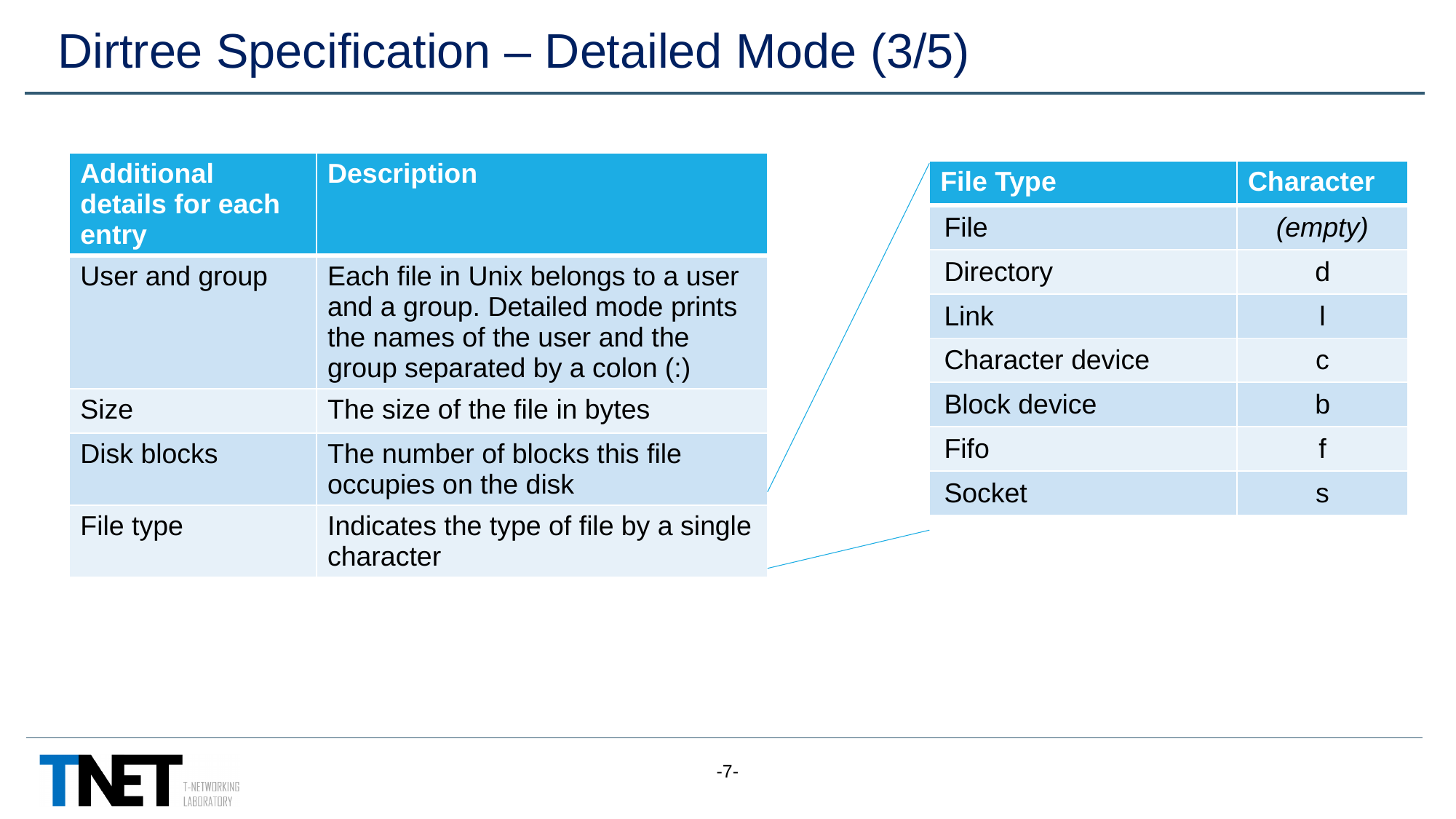

# Dirtree Specification – Detailed Mode (3/5)
| Additional details for each entry | Description |
| --- | --- |
| User and group | Each file in Unix belongs to a user and a group. Detailed mode prints the names of the user and the group separated by a colon (:) |
| Size | The size of the file in bytes |
| Disk blocks | The number of blocks this file occupies on the disk |
| File type | Indicates the type of file by a single character |
| File Type | Character |
| --- | --- |
| File | (empty) |
| Directory | d |
| Link | l |
| Character device | c |
| Block device | b |
| Fifo | f |
| Socket | s |

-7-